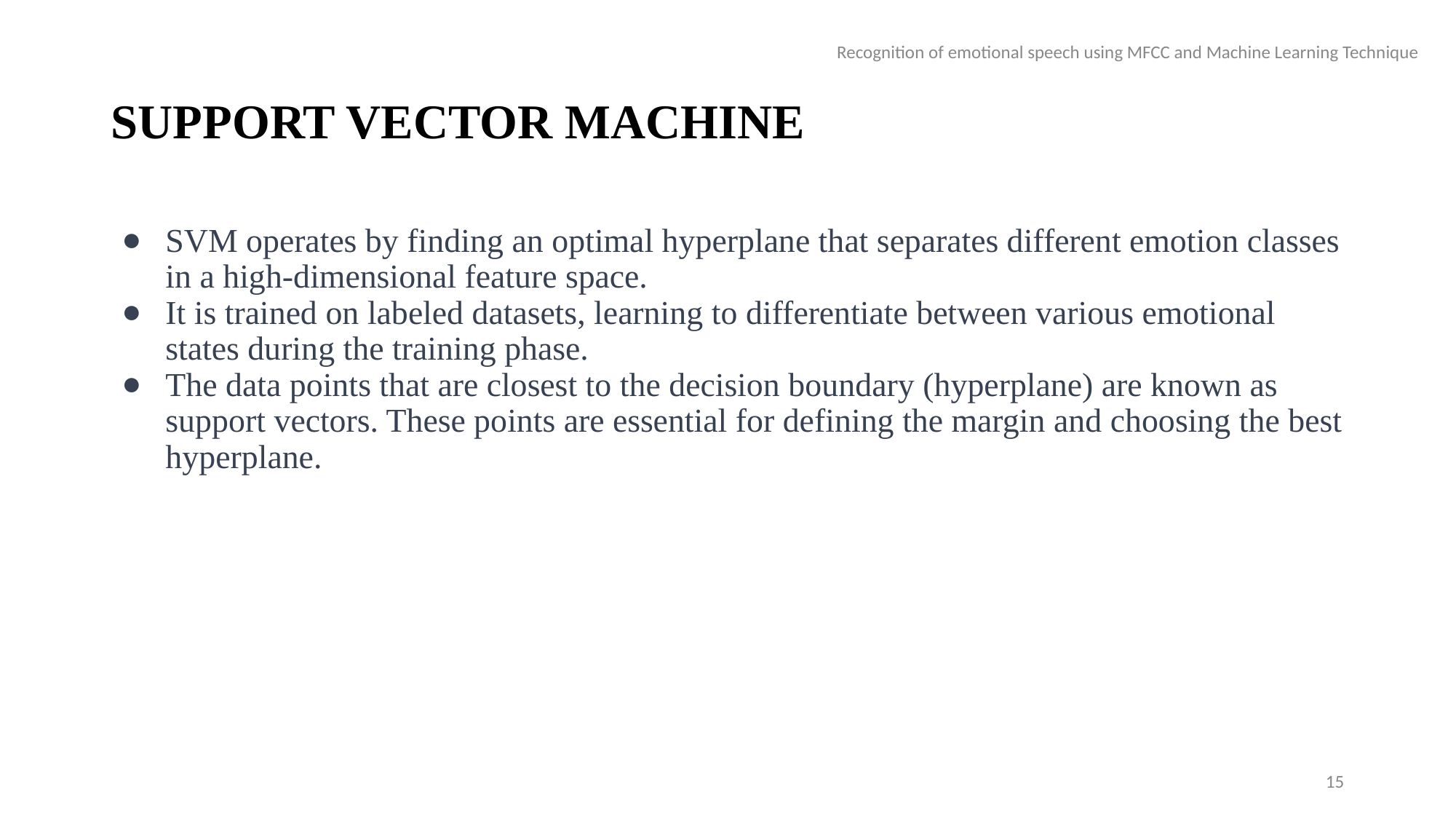

Recognition of emotional speech using MFCC and Machine Learning Technique
# SUPPORT VECTOR MACHINE
SVM operates by finding an optimal hyperplane that separates different emotion classes in a high-dimensional feature space.
It is trained on labeled datasets, learning to differentiate between various emotional states during the training phase.
The data points that are closest to the decision boundary (hyperplane) are known as support vectors. These points are essential for defining the margin and choosing the best hyperplane.

15